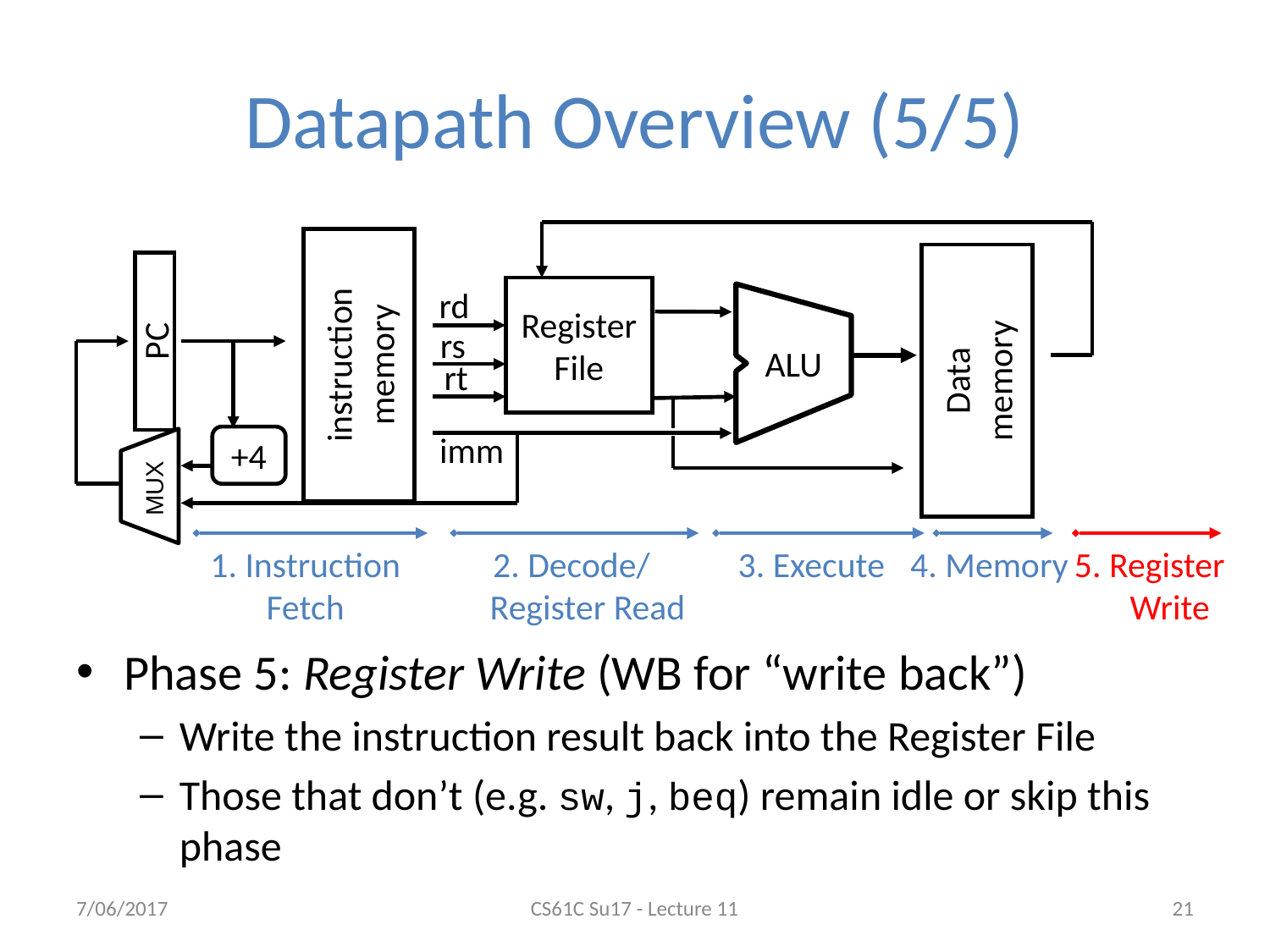

# Datapath Overview (5/5)
Register
File
rd
instruction
memory
PC
rs
Data
memory
rt
+4
imm
MUX
ALU
1. Instruction
Fetch
2. Decode/
    Register Read
3. Execute
5. Register
     Write
4. Memory
Phase 5: Register Write (WB for “write back”)
Write the instruction result back into the Register File
Those that don’t (e.g. sw, j, beq) remain idle or skip this phase

7/06/2017
CS61C Su17 - Lecture 11
21